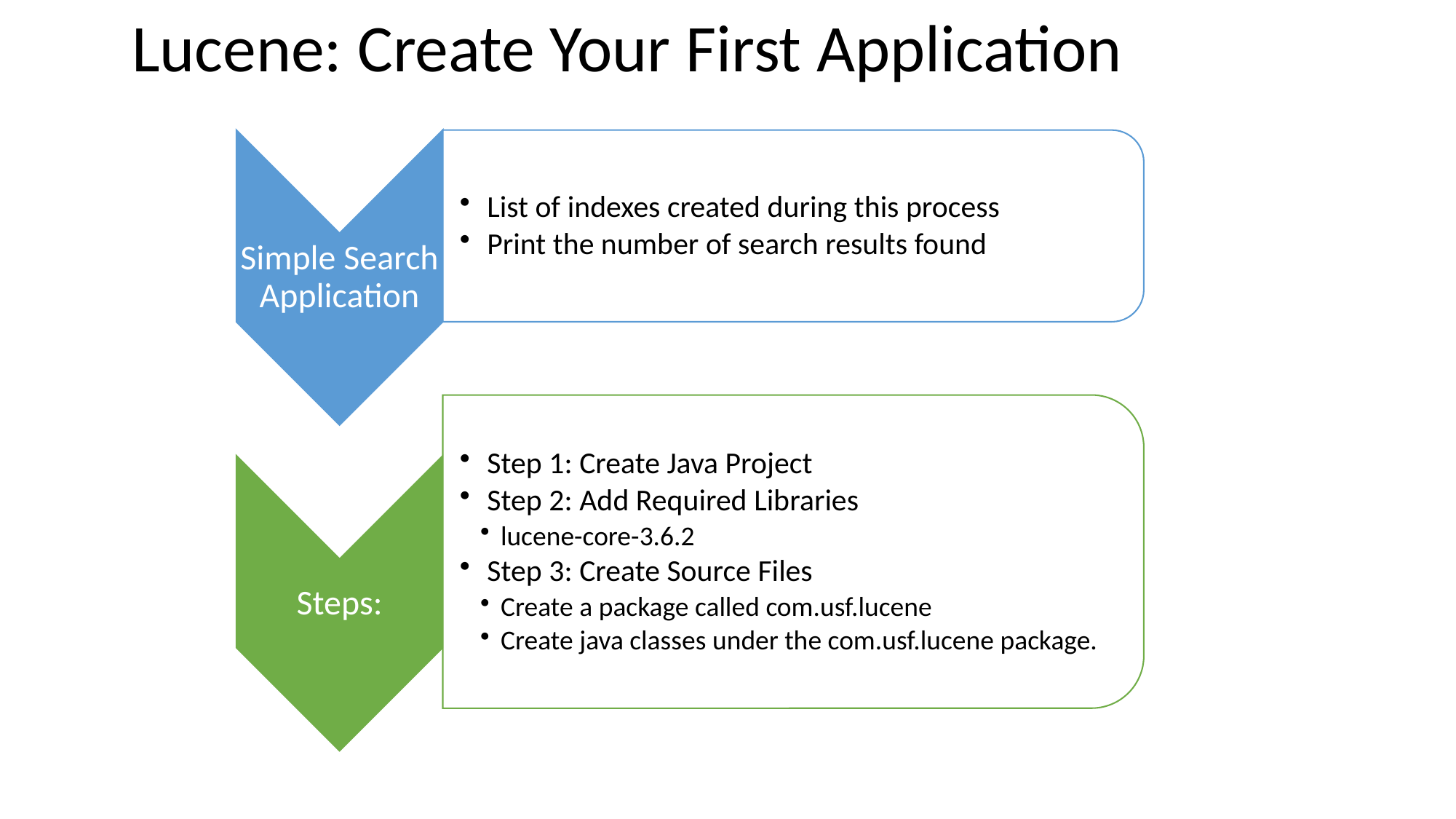

Lucene: Create Your First Application

Simple Search Application
List of indexes created during this process
Print the number of search results found
Steps:
Step 1: Create Java Project
Step 2: Add Required Libraries
lucene-core-3.6.2
Step 3: Create Source Files
Create a package called com.usf.lucene
Create java classes under the com.usf.lucene package.
Environment Setup